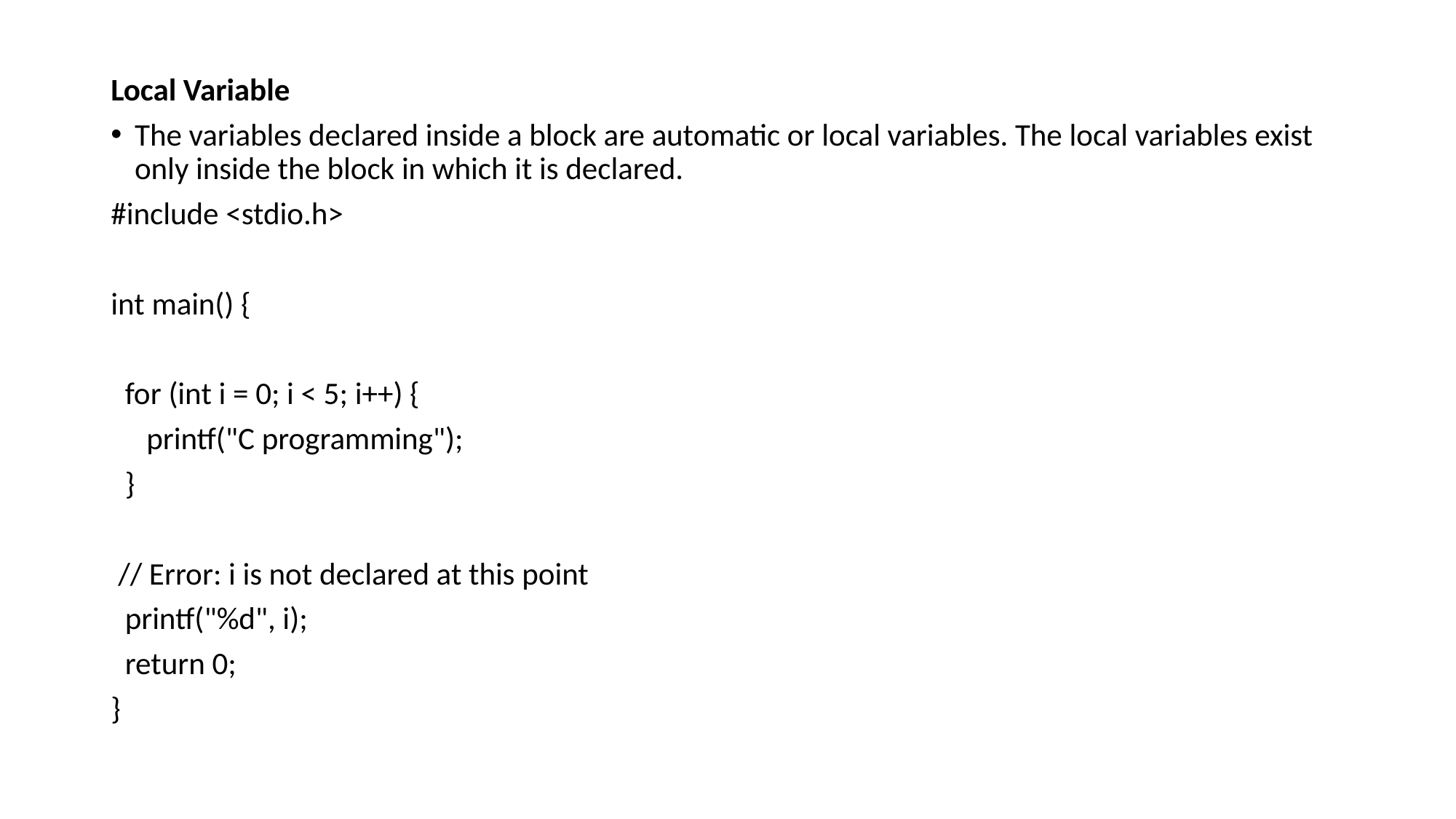

Local Variable
The variables declared inside a block are automatic or local variables. The local variables exist only inside the block in which it is declared.
#include <stdio.h>

int main() {

  for (int i = 0; i < 5; i++) {
     printf("C programming");
  }

 // Error: i is not declared at this point
  printf("%d", i);
  return 0;
}